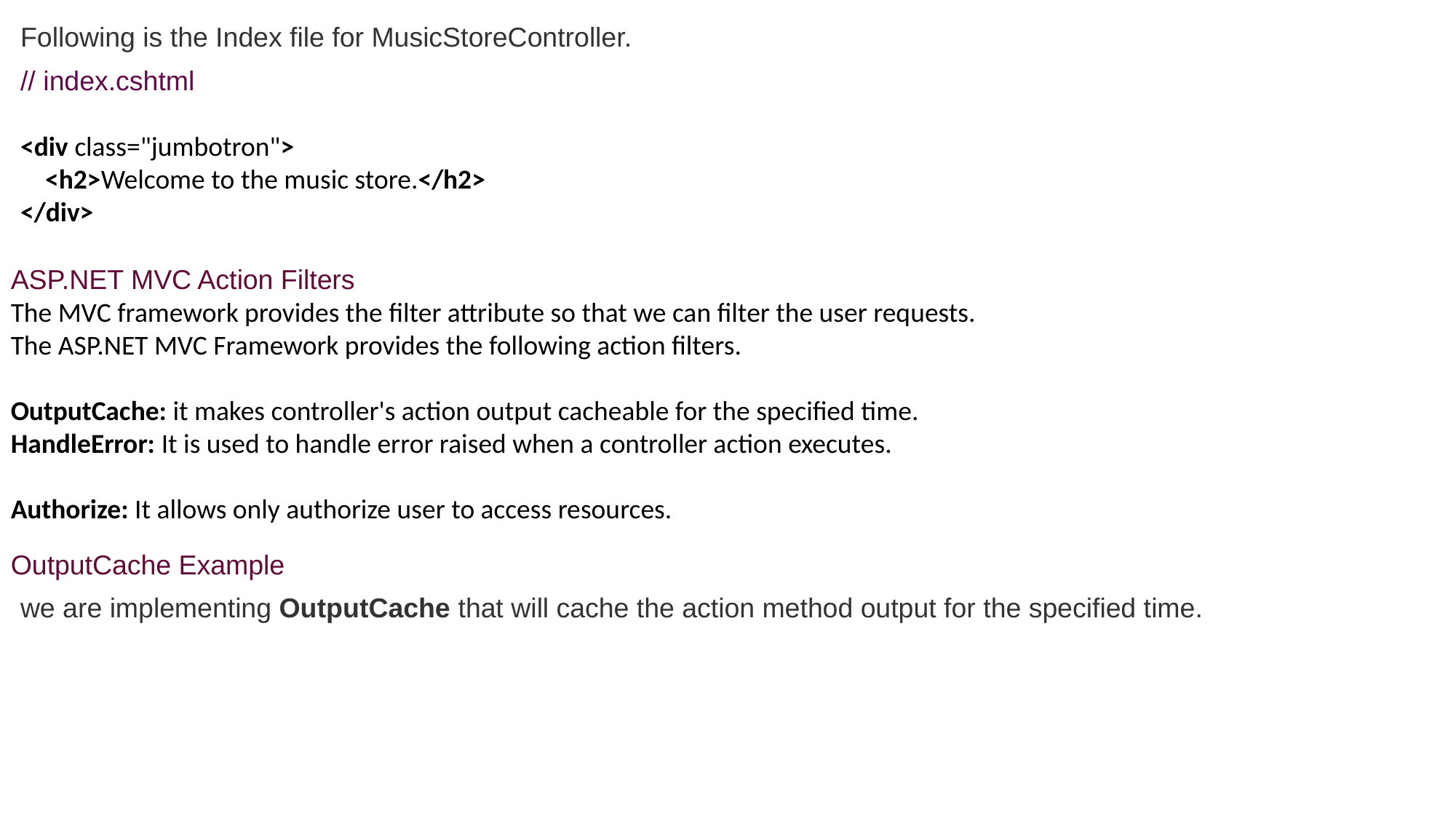

Following is the Index file for MusicStoreController.
// index.cshtml

<div class="jumbotron">
    <h2>Welcome to the music store.</h2>
</div>

ASP.NET MVC Action Filters
The MVC framework provides the filter attribute so that we can filter the user requests.
The ASP.NET MVC Framework provides the following action filters.
OutputCache: it makes controller's action output cacheable for the specified time.
HandleError: It is used to handle error raised when a controller action executes.
Authorize: It allows only authorize user to access resources.
OutputCache Example

we are implementing OutputCache that will cache the action method output for the specified time.